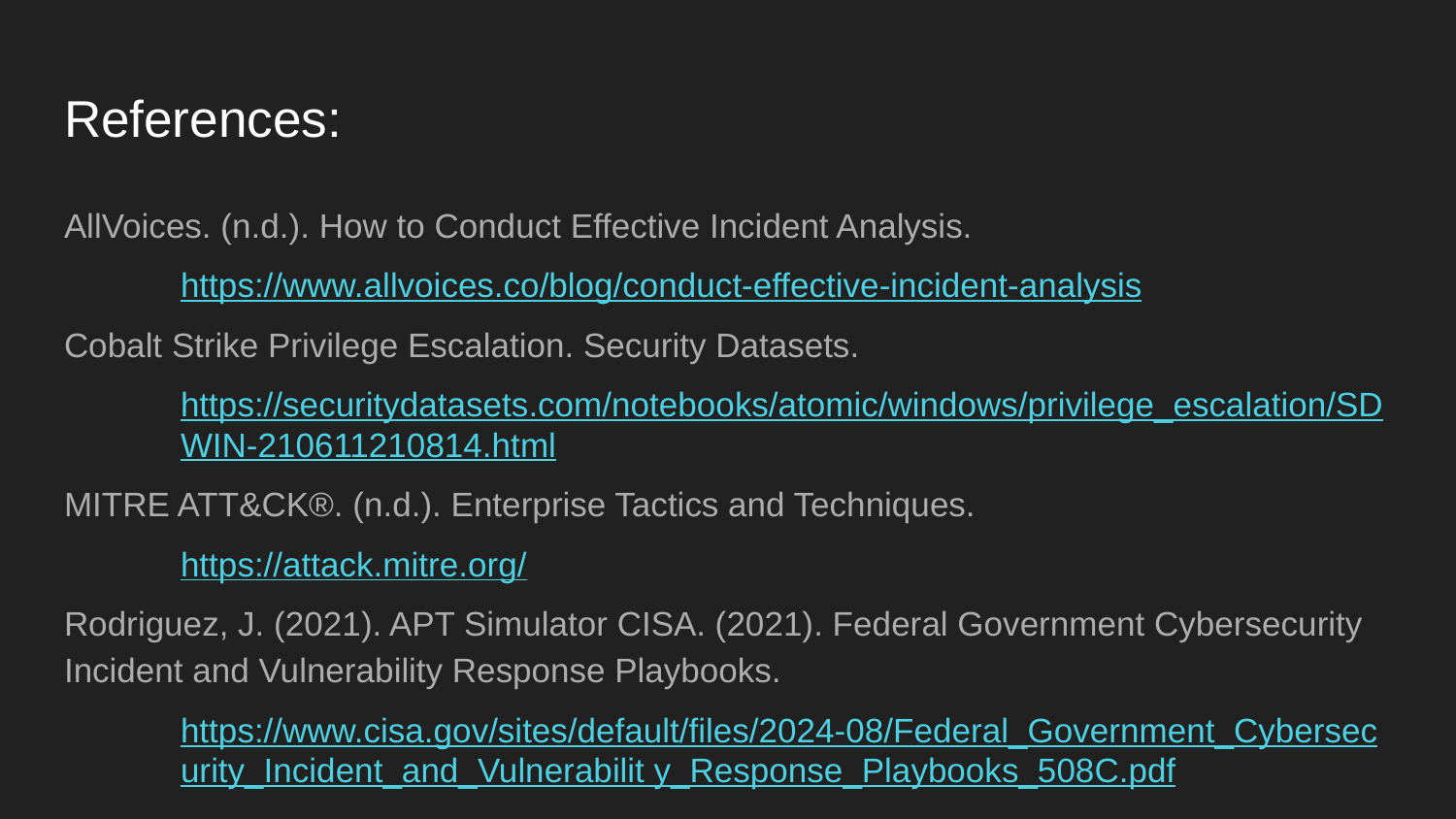

# References:
AllVoices. (n.d.). How to Conduct Effective Incident Analysis.
https://www.allvoices.co/blog/conduct-effective-incident-analysis
Cobalt Strike Privilege Escalation. Security Datasets.
https://securitydatasets.com/notebooks/atomic/windows/privilege_escalation/SDWIN-210611210814.html
MITRE ATT&CK®. (n.d.). Enterprise Tactics and Techniques.
https://attack.mitre.org/
Rodriguez, J. (2021). APT Simulator CISA. (2021). Federal Government Cybersecurity Incident and Vulnerability Response Playbooks.
https://www.cisa.gov/sites/default/files/2024-08/Federal_Government_Cybersecurity_Incident_and_Vulnerabilit y_Response_Playbooks_508C.pdf